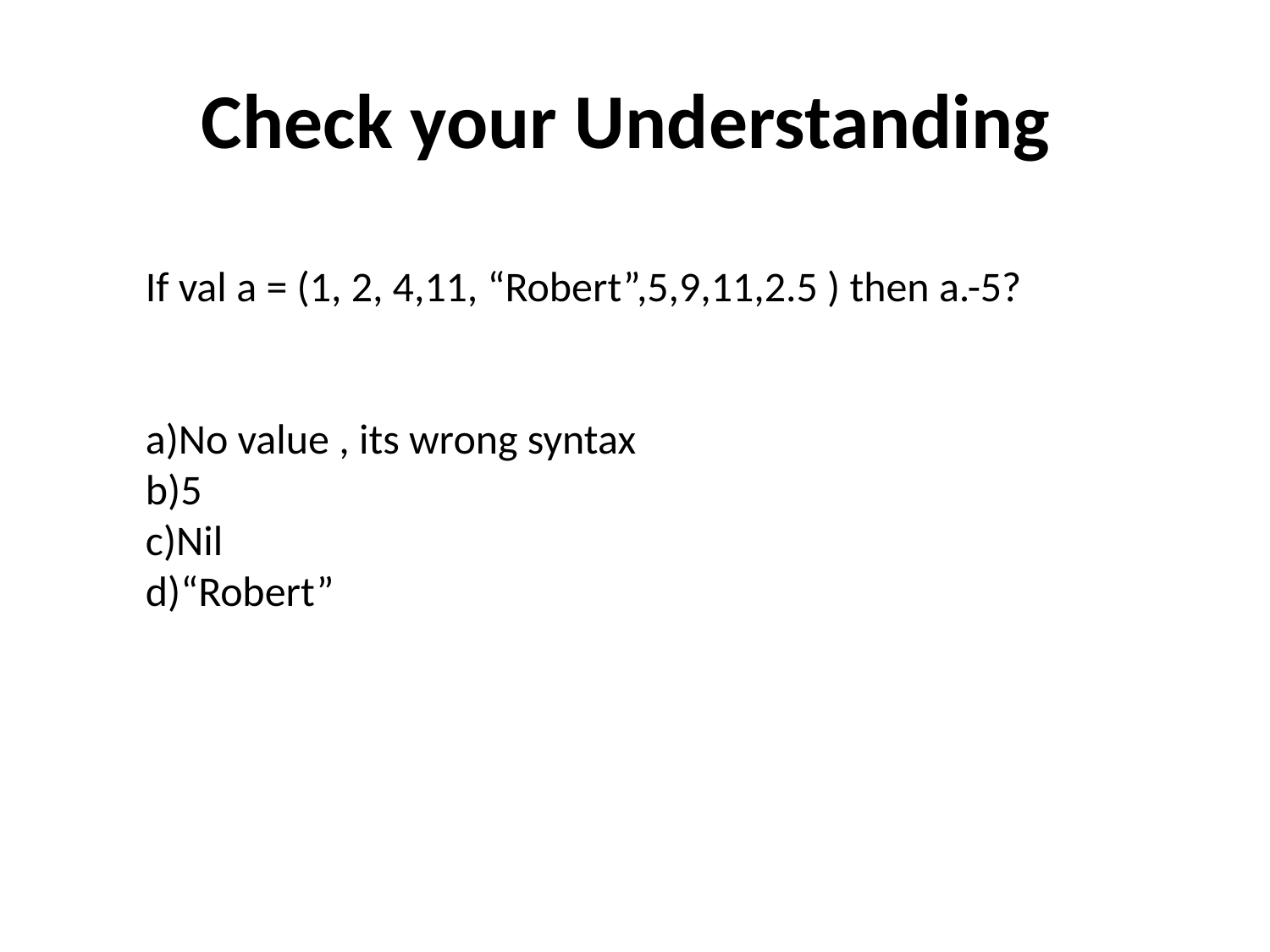

# Check your Understanding
If val a = (1, 2, 4,11, “Robert”,5,9,11,2.5 ) then a.-5?

a)No value , its wrong syntax
b)5
c)Nil
d)“Robert”